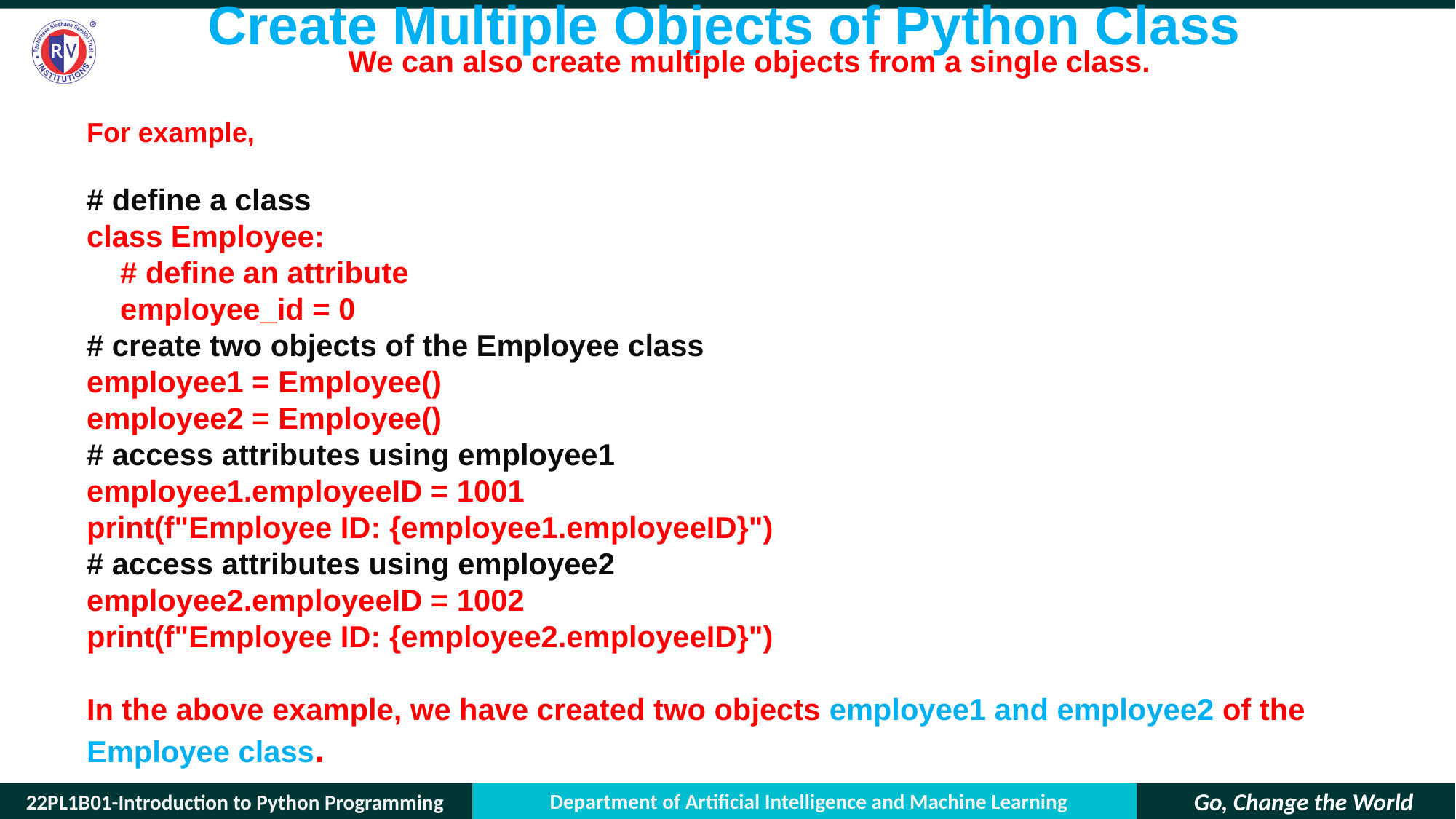

# Create Multiple Objects of Python Class
We can also create multiple objects from a single class.

For example,

# define a class
class Employee:
    # define an attribute
    employee_id = 0
# create two objects of the Employee class
employee1 = Employee()
employee2 = Employee()
# access attributes using employee1
employee1.employeeID = 1001
print(f"Employee ID: {employee1.employeeID}")
# access attributes using employee2
employee2.employeeID = 1002
print(f"Employee ID: {employee2.employeeID}")

In the above example, we have created two objects employee1 and employee2 of the Employee class.